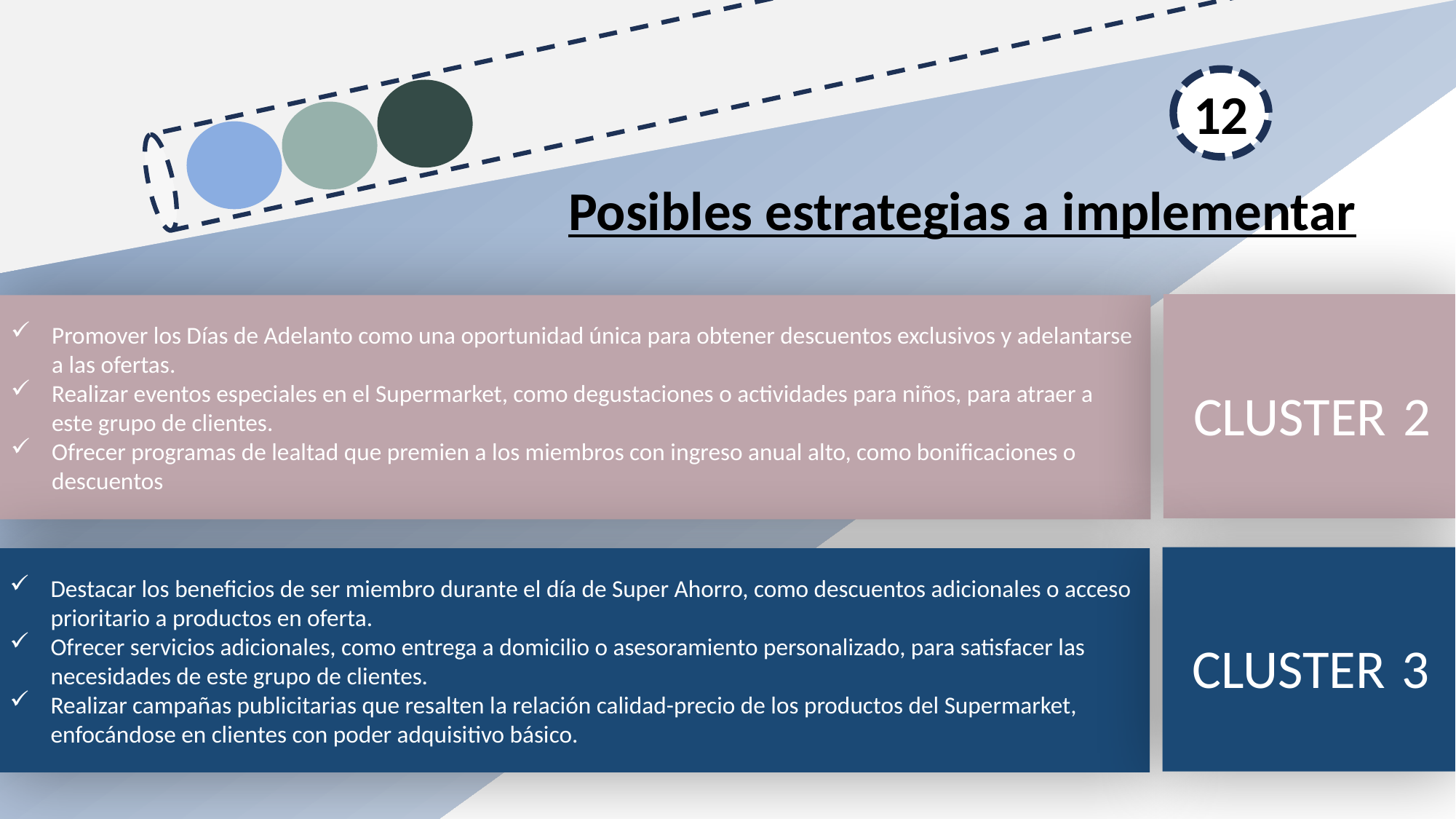

12

Posibles estrategias a implementar
CLUSTER 2
Promover los Días de Adelanto como una oportunidad única para obtener descuentos exclusivos y adelantarse a las ofertas.
Realizar eventos especiales en el Supermarket, como degustaciones o actividades para niños, para atraer a este grupo de clientes.
Ofrecer programas de lealtad que premien a los miembros con ingreso anual alto, como bonificaciones o descuentos
CLUSTER 3
Destacar los beneficios de ser miembro durante el día de Super Ahorro, como descuentos adicionales o acceso prioritario a productos en oferta.
Ofrecer servicios adicionales, como entrega a domicilio o asesoramiento personalizado, para satisfacer las necesidades de este grupo de clientes.
Realizar campañas publicitarias que resalten la relación calidad-precio de los productos del Supermarket, enfocándose en clientes con poder adquisitivo básico.